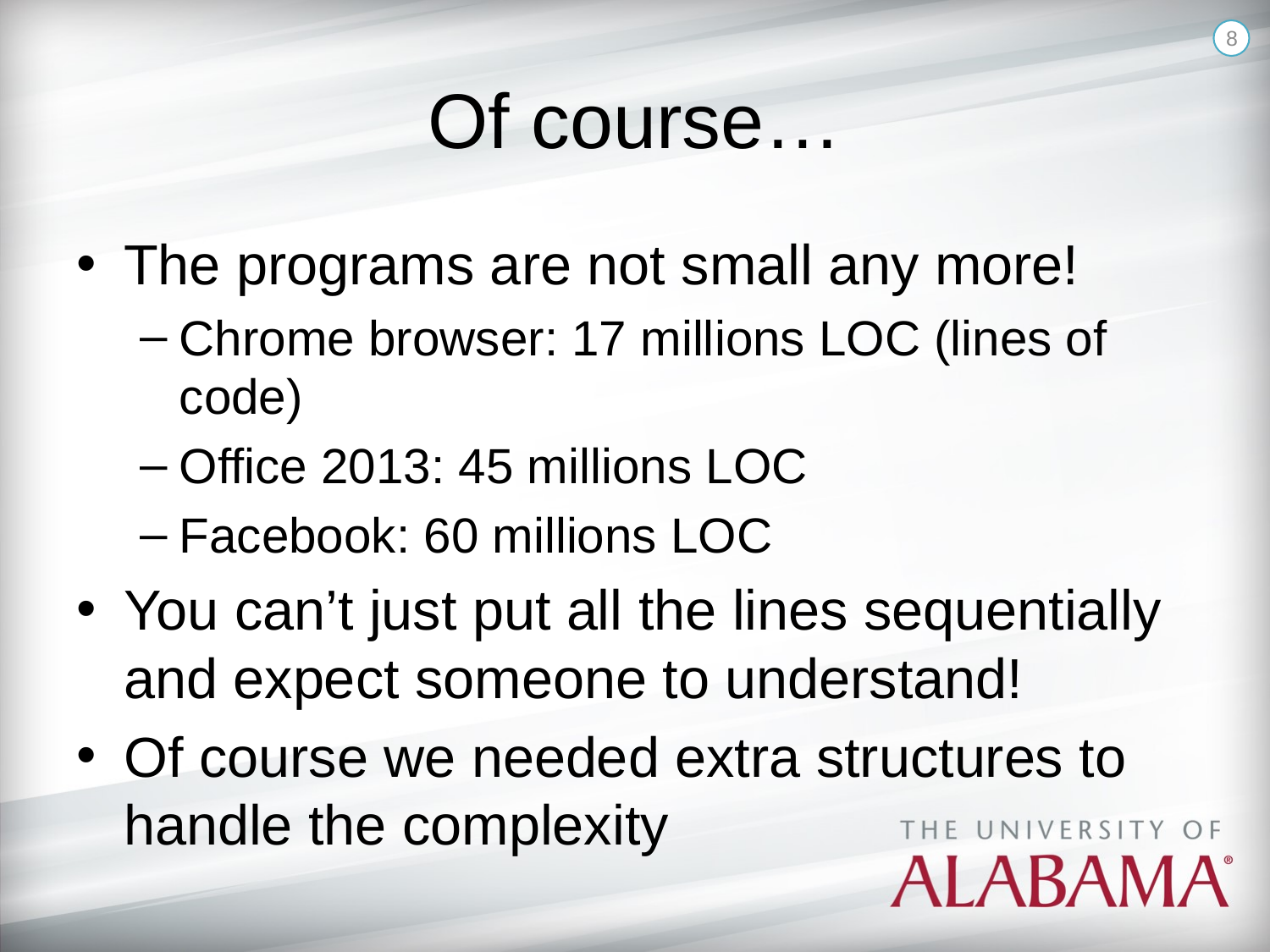

8
# Of course…
The programs are not small any more!
Chrome browser: 17 millions LOC (lines of code)
Office 2013: 45 millions LOC
Facebook: 60 millions LOC
You can’t just put all the lines sequentially and expect someone to understand!
Of course we needed extra structures to handle the complexity